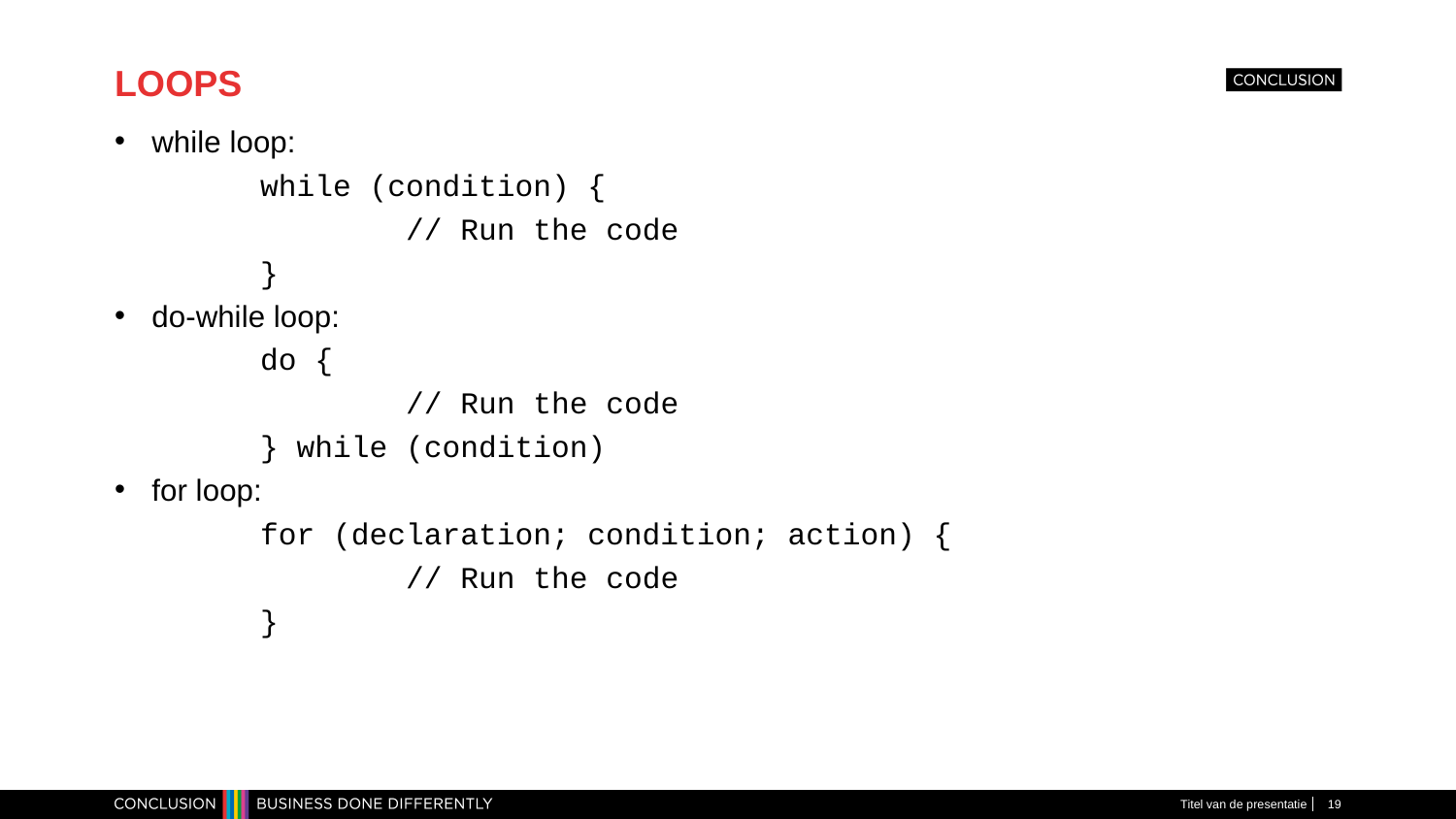

# LOOPS
 while loop:
	while (condition) {
		// Run the code
	}
 do-while loop:
	do {
		// Run the code
	} while (condition)
 for loop:
	for (declaration; condition; action) {
		// Run the code
	}

Titel van de presentatie
19